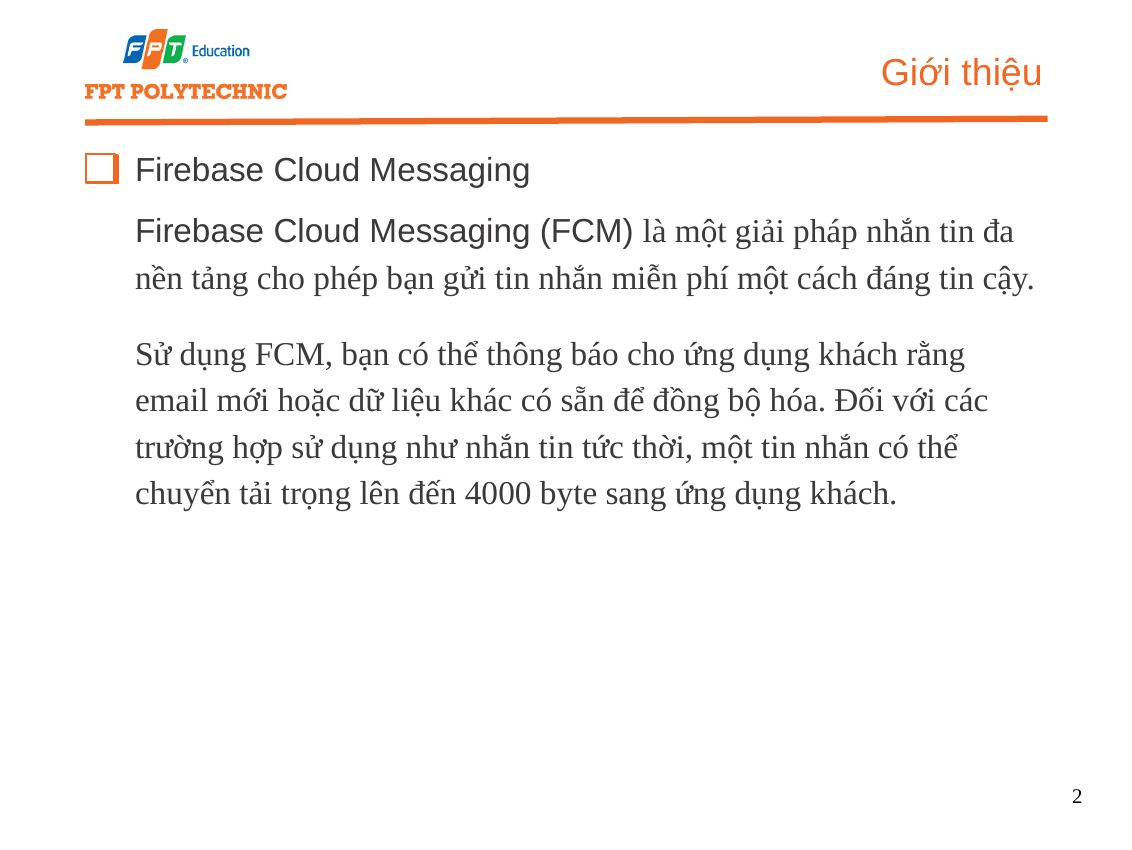

Giới thiệu

Firebase Cloud Messaging

Firebase Cloud Messaging (FCM) là một giải pháp nhắn tin đa nền tảng cho phép bạn gửi tin nhắn miễn phí một cách đáng tin cậy.
Sử dụng FCM, bạn có thể thông báo cho ứng dụng khách rằng email mới hoặc dữ liệu khác có sẵn để đồng bộ hóa. Đối với các trường hợp sử dụng như nhắn tin tức thời, một tin nhắn có thể chuyển tải trọng lên đến 4000 byte sang ứng dụng khách.
2